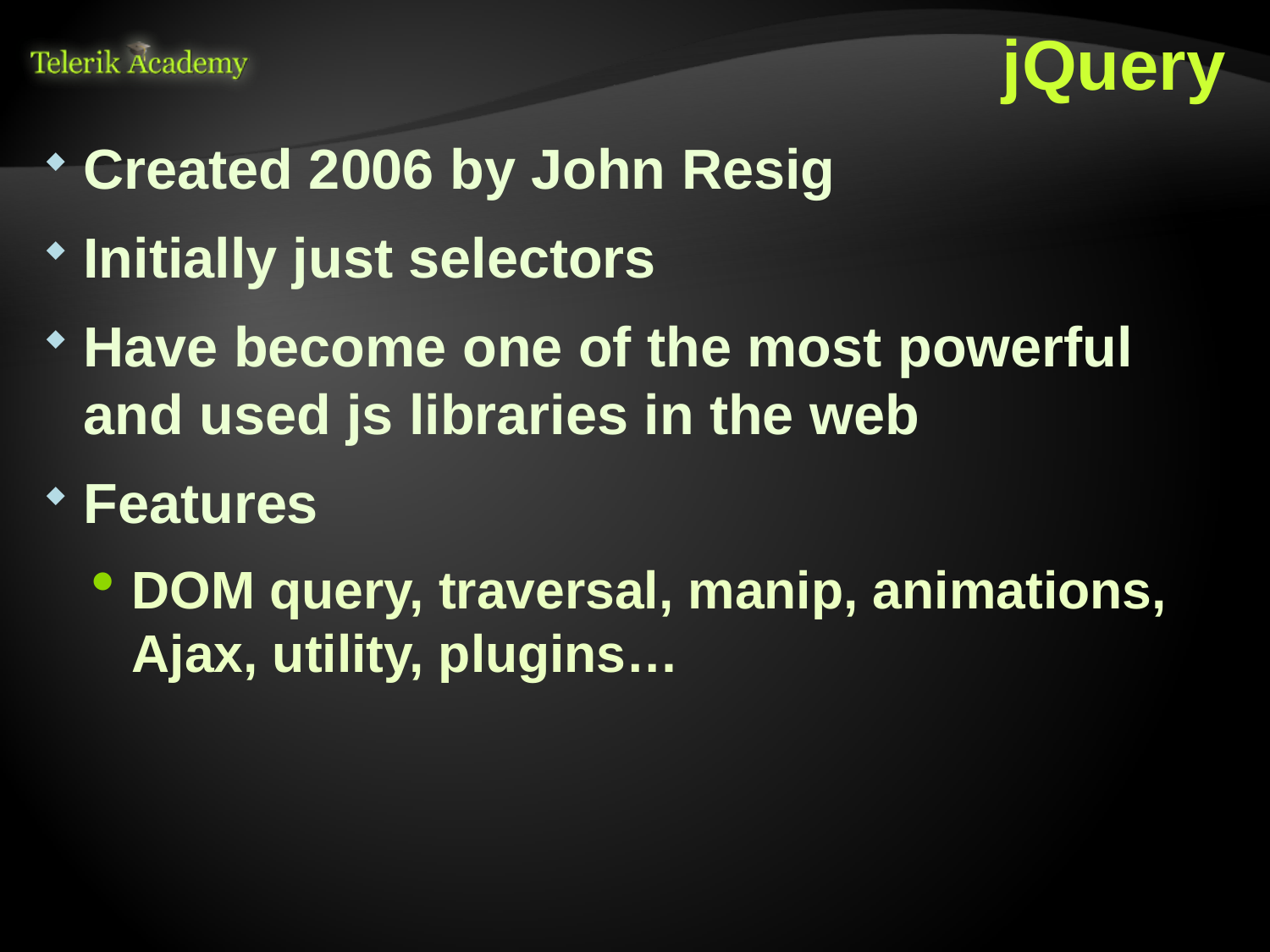

# jQuery
Created 2006 by John Resig
Initially just selectors
Have become one of the most powerful and used js libraries in the web
Features
DOM query, traversal, manip, animations, Ajax, utility, plugins…